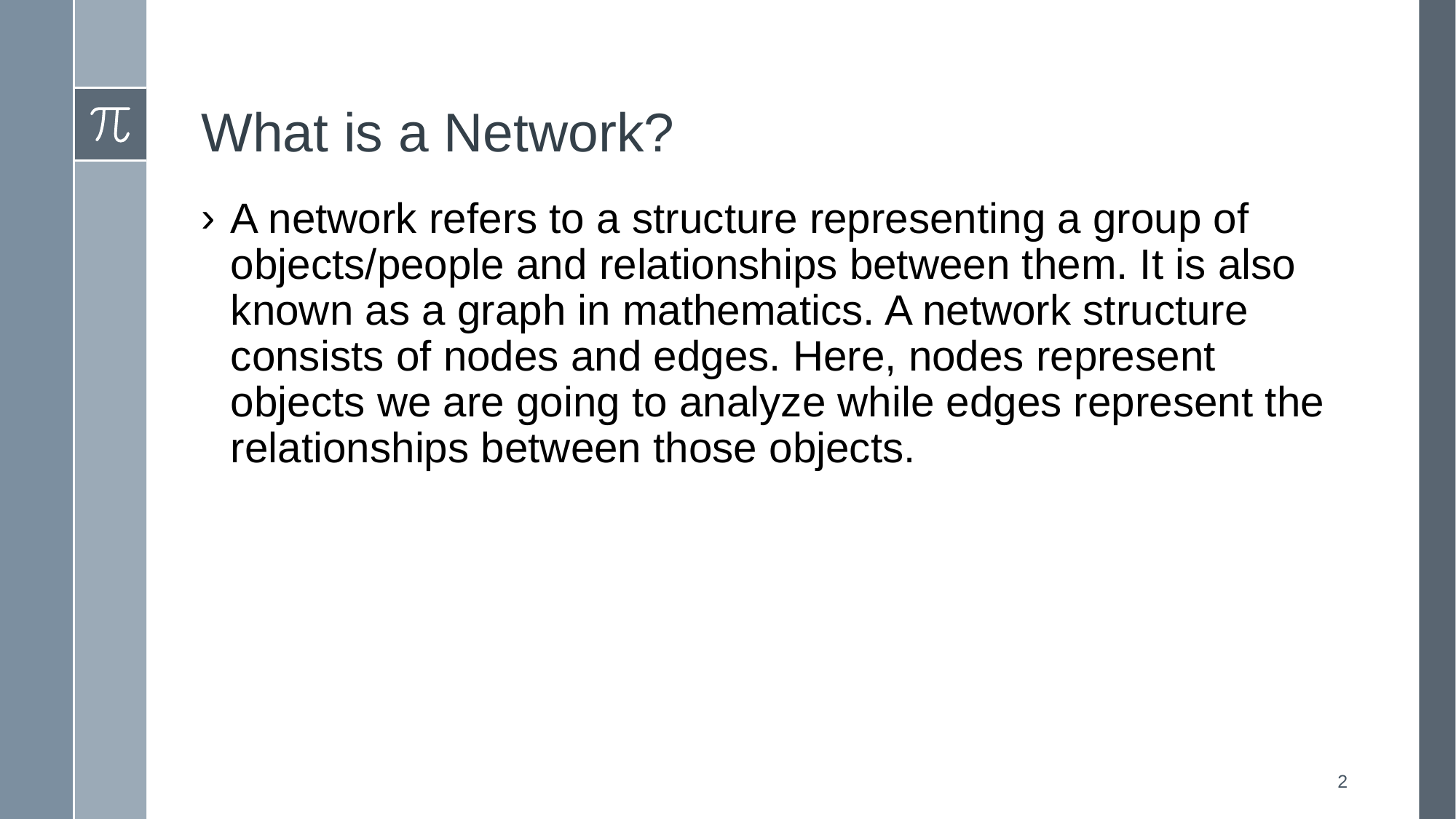

# What is a Network?
A network refers to a structure representing a group of objects/people and relationships between them. It is also known as a graph in mathematics. A network structure consists of nodes and edges. Here, nodes represent objects we are going to analyze while edges represent the relationships between those objects.
2